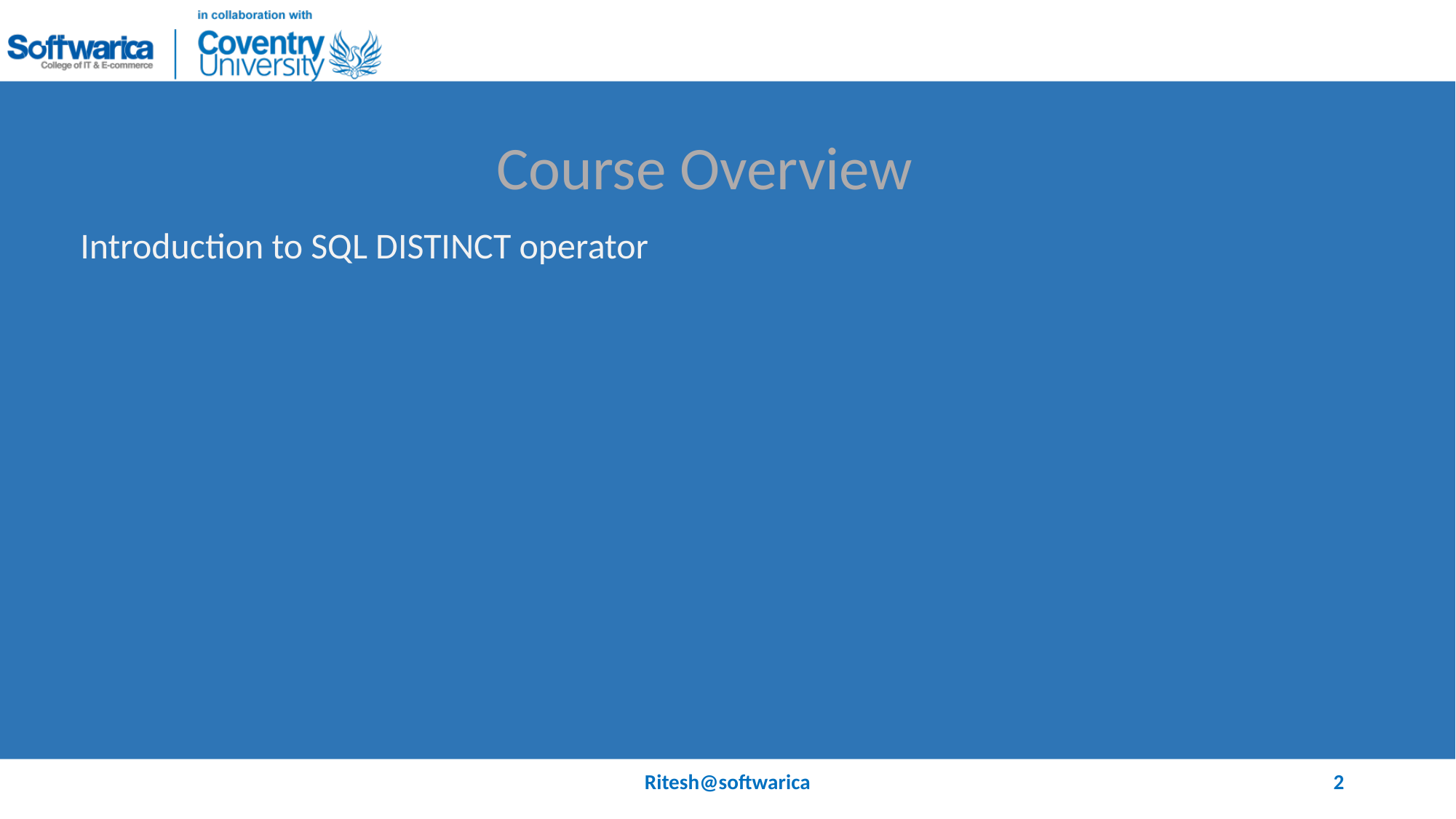

# Course Overview
Introduction to SQL DISTINCT operator

Ritesh@softwarica
2